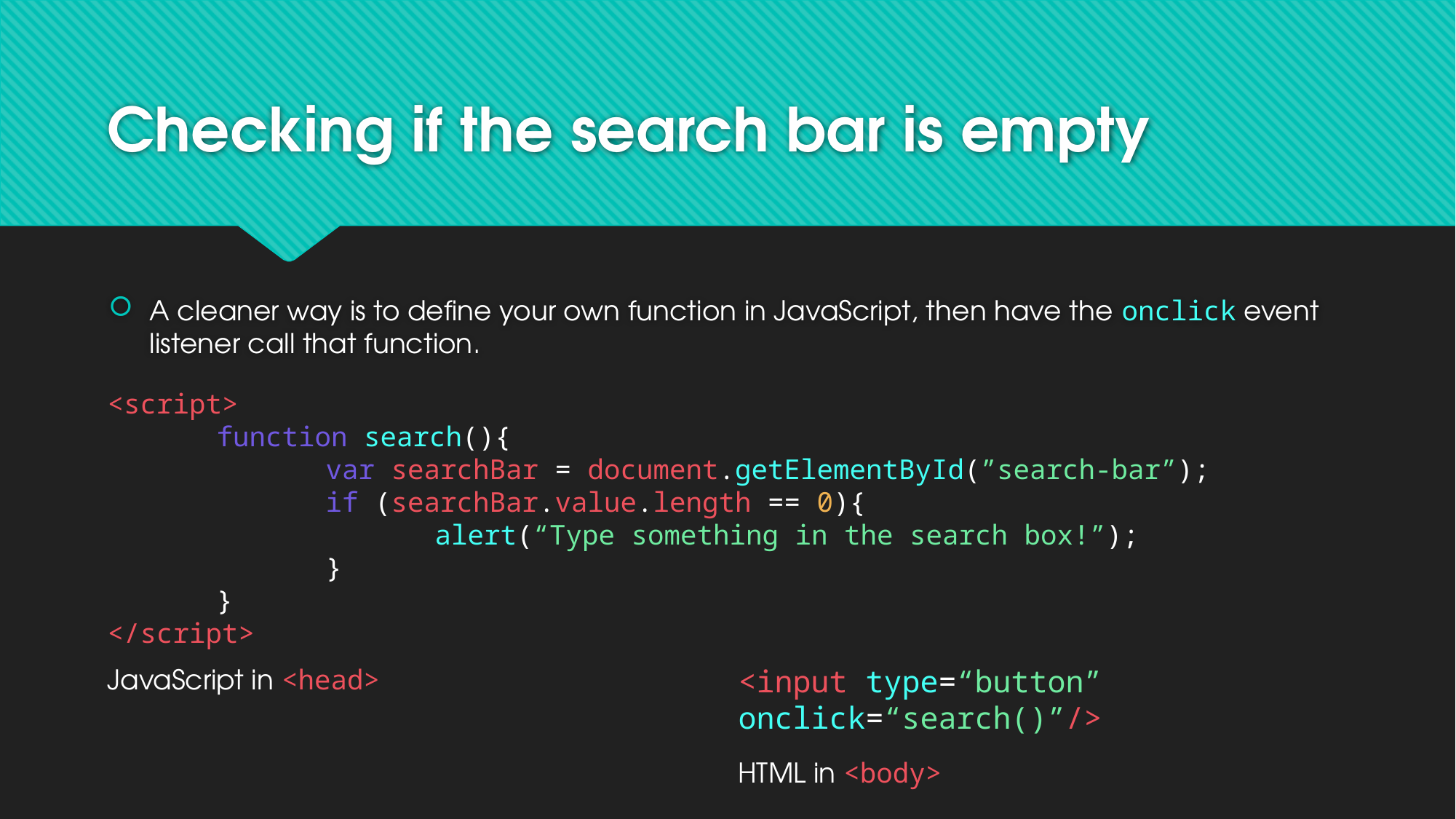

# Checking if the search bar is empty
A cleaner way is to define your own function in JavaScript, then have the onclick event listener call that function.
<script>
	function search(){
		var searchBar = document.getElementById(”search-bar”);
		if (searchBar.value.length == 0){
			alert(“Type something in the search box!”);
		}
	}
</script>
JavaScript in <head>
<input type=“button” onclick=“search()”/>
HTML in <body>